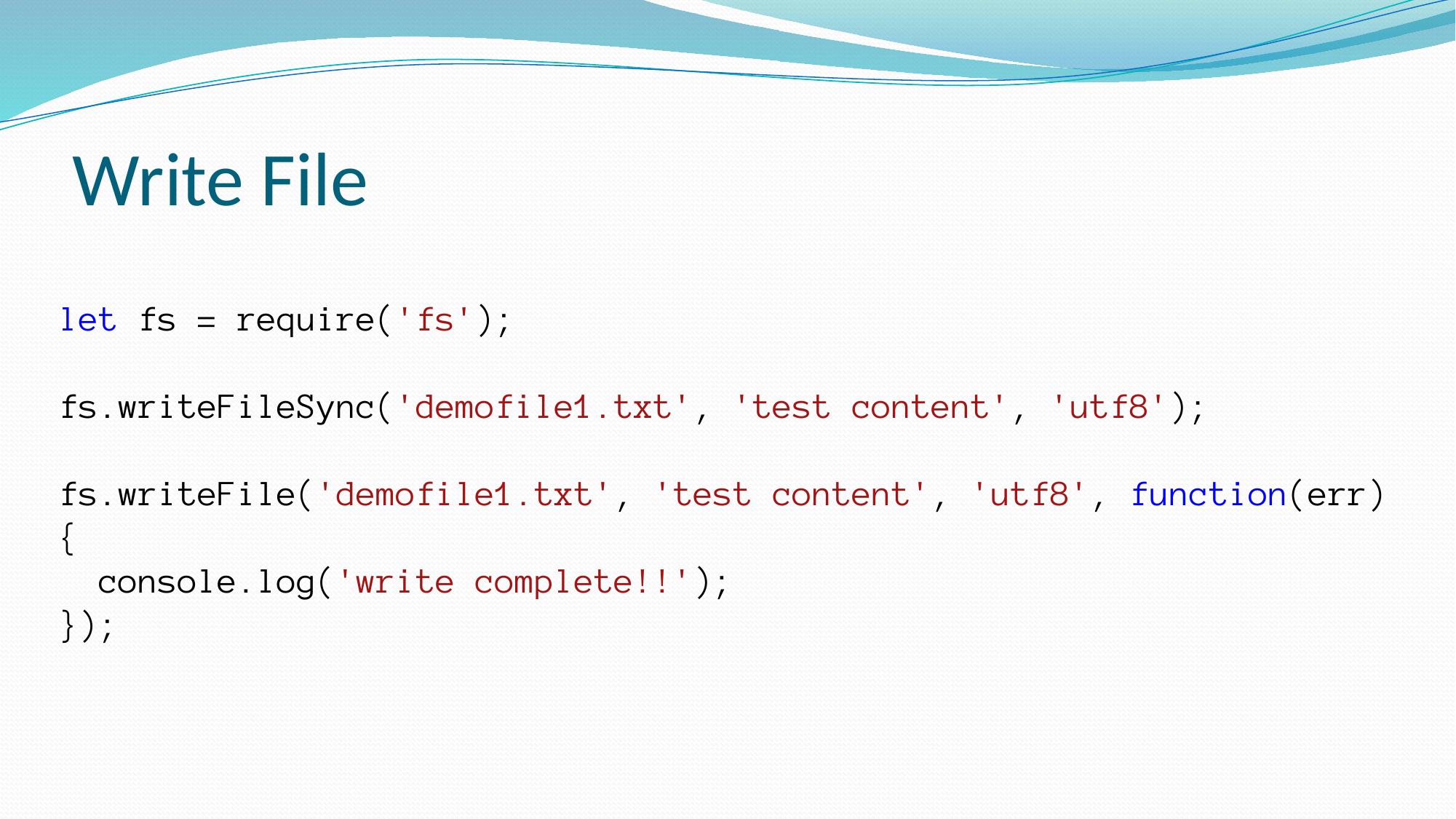

# Write File
let fs = require('fs');
fs.writeFileSync('demofile1.txt', 'test content', 'utf8');
fs.writeFile('demofile1.txt', 'test content', 'utf8', function(err) {
  console.log('write complete!!');
});